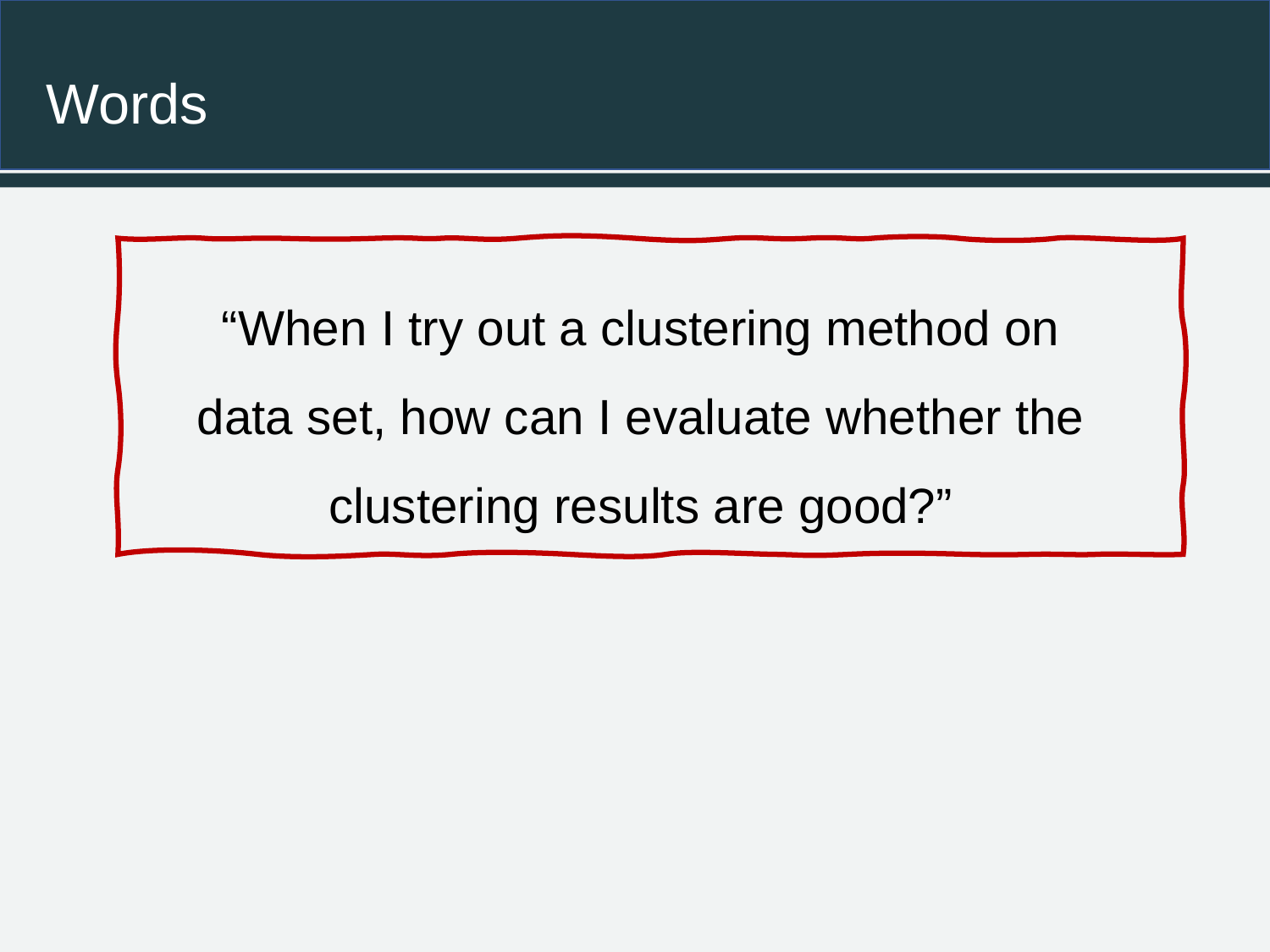

#
Words

“When I try out a clustering method on data set, how can I evaluate whether the clustering results are good?”